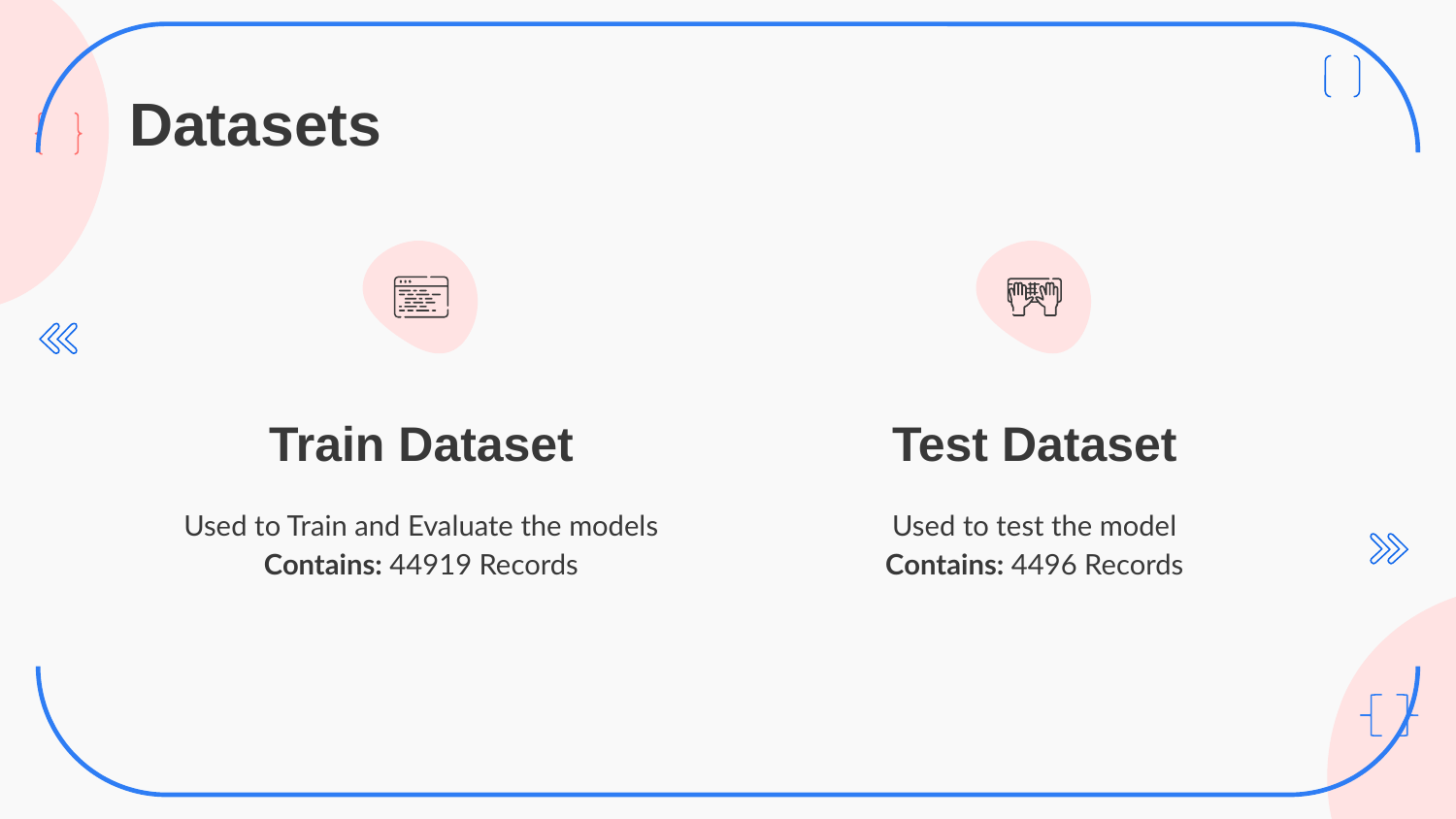

# Datasets

Train Dataset
Test Dataset
Used to Train and Evaluate the models
Contains: 44919 Records
Used to test the model
Contains: 4496 Records